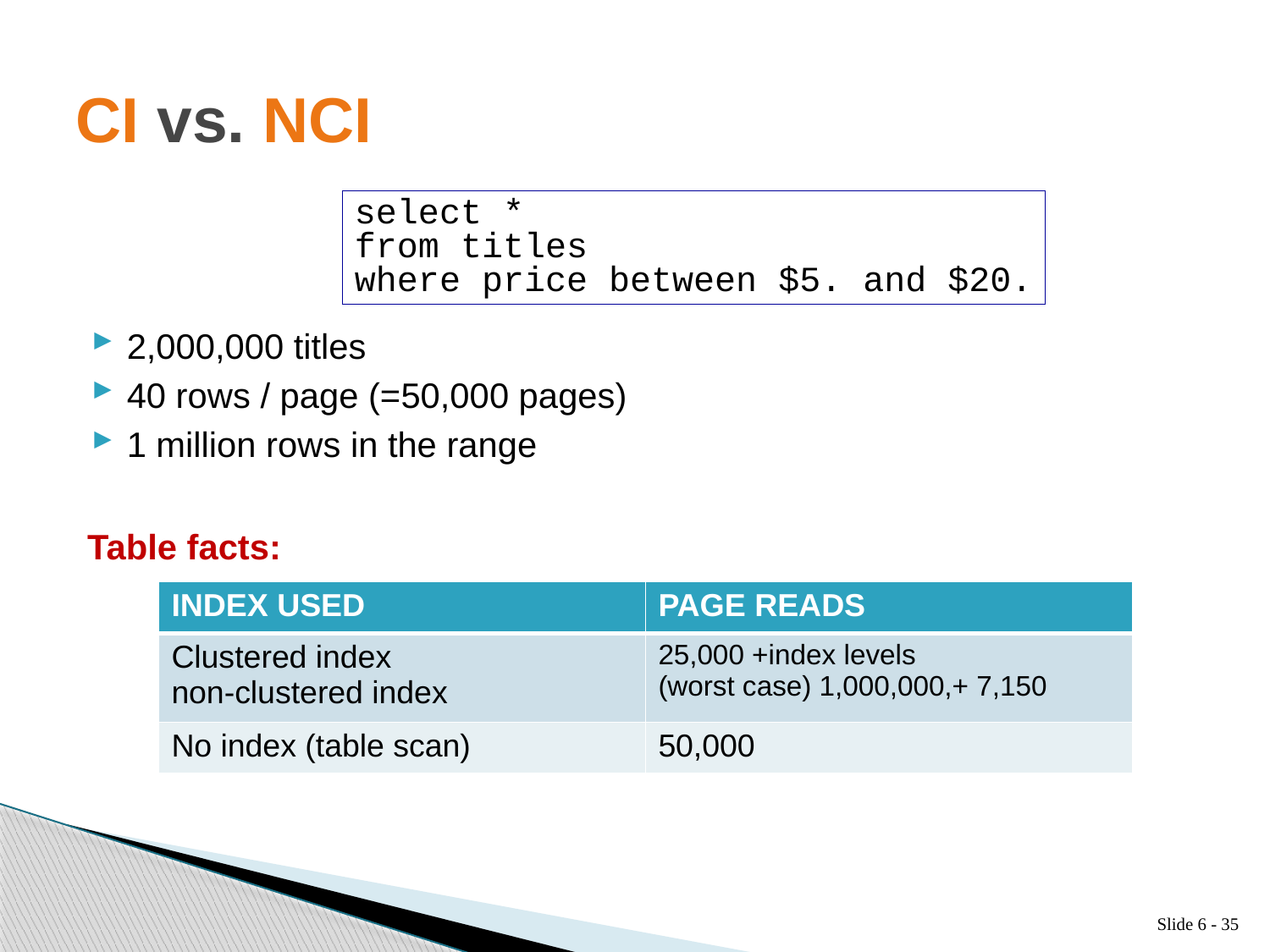

# CI vs. NCI
select *
from titles
where price between $5. and $20.
2,000,000 titles
40 rows / page (=50,000 pages)
1 million rows in the range

Table facts:
| INDEX USED | PAGE READS |
| --- | --- |
| Clustered index non-clustered index | 25,000 +index levels (worst case) 1,000,000,+ 7,150 |
| No index (table scan) | 50,000 |
Slide 6 - 35